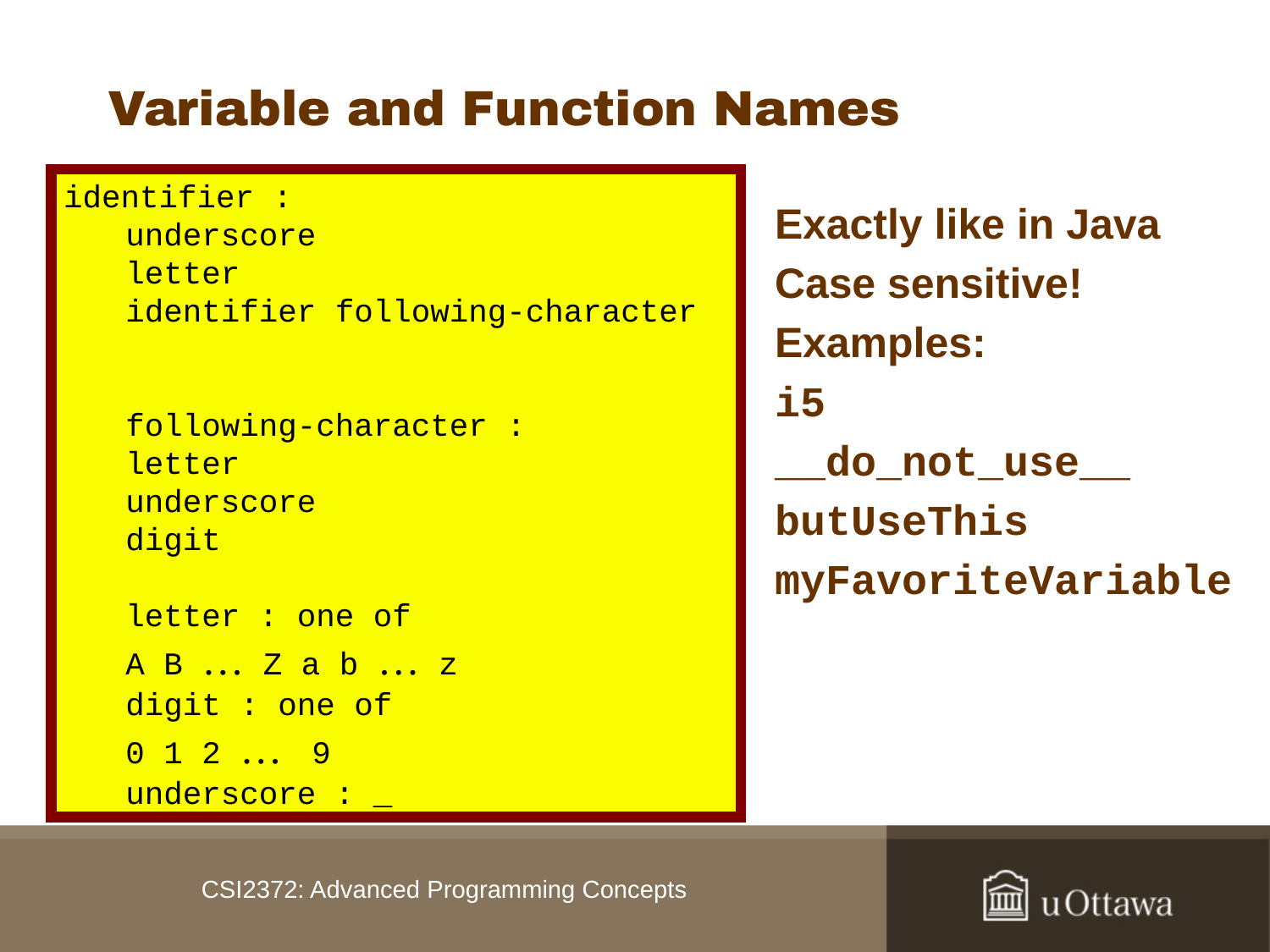

# Variable and Function Names
identifier :
underscore
letter
identifier following-character

following-character :
letter
underscore
digit

letter : one of
A B … Z a b … z
digit : one of
0 1 2 …  9
underscore : _
Exactly like in Java
Case sensitive!
Examples:
i5
__do_not_use__
butUseThis
myFavoriteVariable

CSI2372: Advanced Programming Concepts